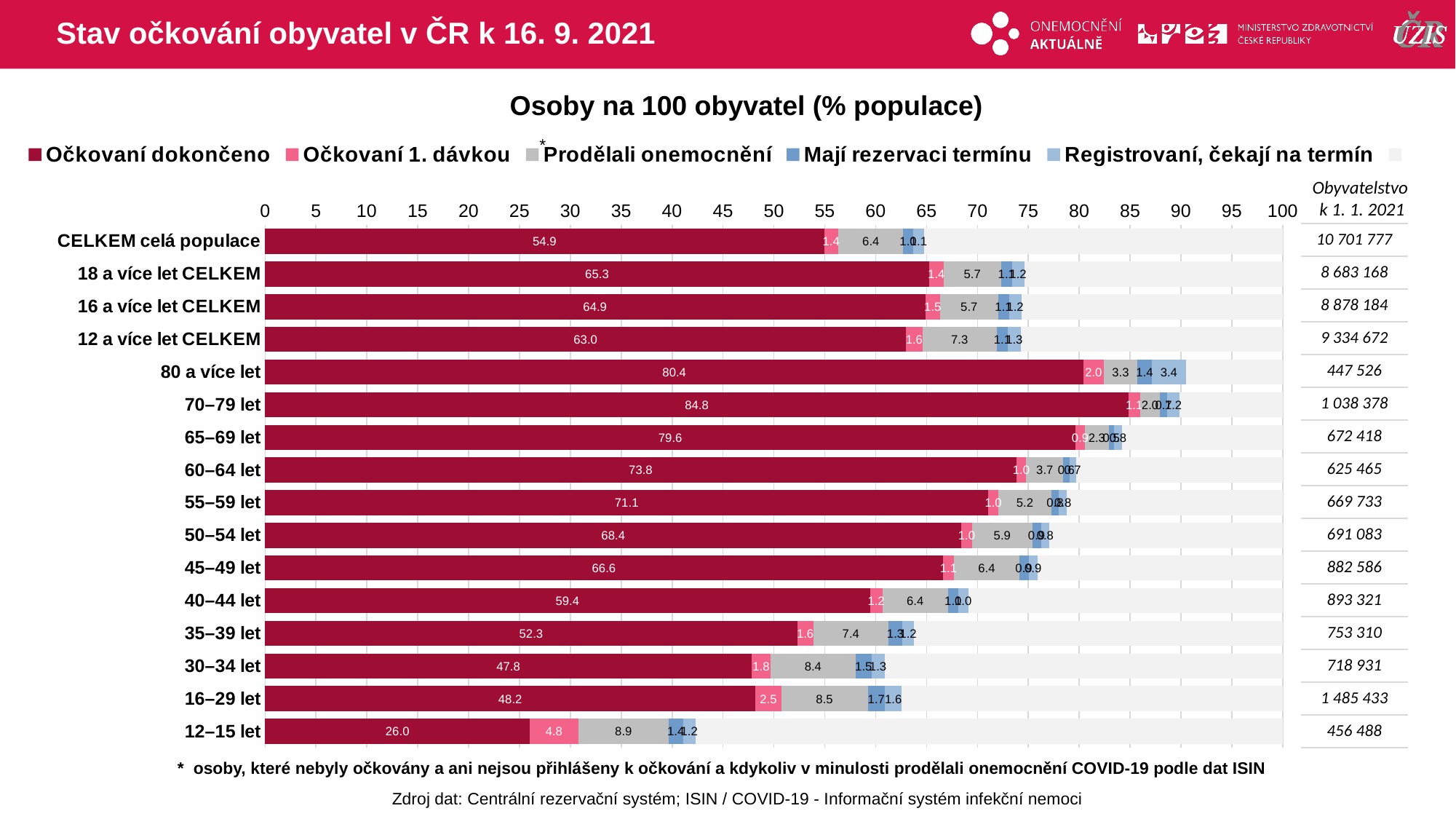

# Stav očkování obyvatel v ČR k 16. 9. 2021
Osoby na 100 obyvatel (% populace)

### Chart

| Category | Očkovaní dokončeno | Očkovaní 1. dávkou | Prodělali onemocnění | Mají rezervaci termínu | Registrovaní, čekají na termín |   |
|---|---|---|---|---|---|---|
| CELKEM celá populace | 54.92851 | 1.421399 | 6.367335 | 0.955318 | 1.1034242 | 35.22401 |
| 18 a více let CELKEM | 65.25242 | 1.419505 | 5.660503 | 1.072339 | 1.197328 | 25.3979078 |
| 16 a více let CELKEM | 64.87301 | 1.468566 | 5.69345 | 1.0778668 | 1.2077019 | 25.679407 |
| 12 a více let CELKEM | 62.97304 | 1.62957 | 7.29986 | 1.0952286 | 1.2650257 | 25.7372728 |
| 80 a více let | 80.43555 | 1.967037 | 3.320254 | 1.4104208 | 3.3752229 | 9.49151558 |
| 70–79 let | 84.84694 | 1.13138 | 1.96701 | 0.7156353 | 1.212179 | 10.1268517 |
| 65–69 let | 79.62681 | 0.948368 | 2.331288 | 0.5173865 | 0.8088719 | 15.7672757 |
| 60–64 let | 73.82715 | 0.960086 | 3.653762 | 0.5890018 | 0.6635064 | 20.306492 |
| 55–59 let | 71.06832 | 1.01309 | 5.166238 | 0.7713522 | 0.7840438 | 21.1969546 |
| 50–54 let | 68.43331 | 1.039673 | 5.903054 | 0.8710965 | 0.8451952 | 22.9076681 |
| 45–49 let | 66.60088 | 1.120457 | 6.380795 | 0.9263686 | 0.8972497 | 24.0742545 |
| 40–44 let | 59.44157 | 1.223189 | 6.426469 | 1.0365815 | 0.9602371 | 30.9119566 |
| 35–39 let | 52.3025 | 1.558057 | 7.41846 | 1.3331829 | 1.1673813 | 36.2204139 |
| 30–34 let | 47.82406 | 1.843431 | 8.397885 | 1.5144708 | 1.3225191 | 39.0976325 |
| 16–29 let | 48.18932 | 2.536163 | 8.501427 | 1.6988986 | 1.6190565 | 37.4551393 |
| 12–15 let | 26.02084 | 4.760914 | 8.8872 | 1.3993796 | 1.2403393 | 57.6913303 |
*
Obyvatelstvo
k 1. 1. 2021
| 10 701 777 |
| --- |
| 8 683 168 |
| 8 878 184 |
| 9 334 672 |
| 447 526 |
| 1 038 378 |
| 672 418 |
| 625 465 |
| 669 733 |
| 691 083 |
| 882 586 |
| 893 321 |
| 753 310 |
| 718 931 |
| 1 485 433 |
| 456 488 |
*  osoby, které nebyly očkovány a ani nejsou přihlášeny k očkování a kdykoliv v minulosti prodělali onemocnění COVID-19 podle dat ISIN
Zdroj dat: Centrální rezervační systém; ISIN / COVID-19 - Informační systém infekční nemoci